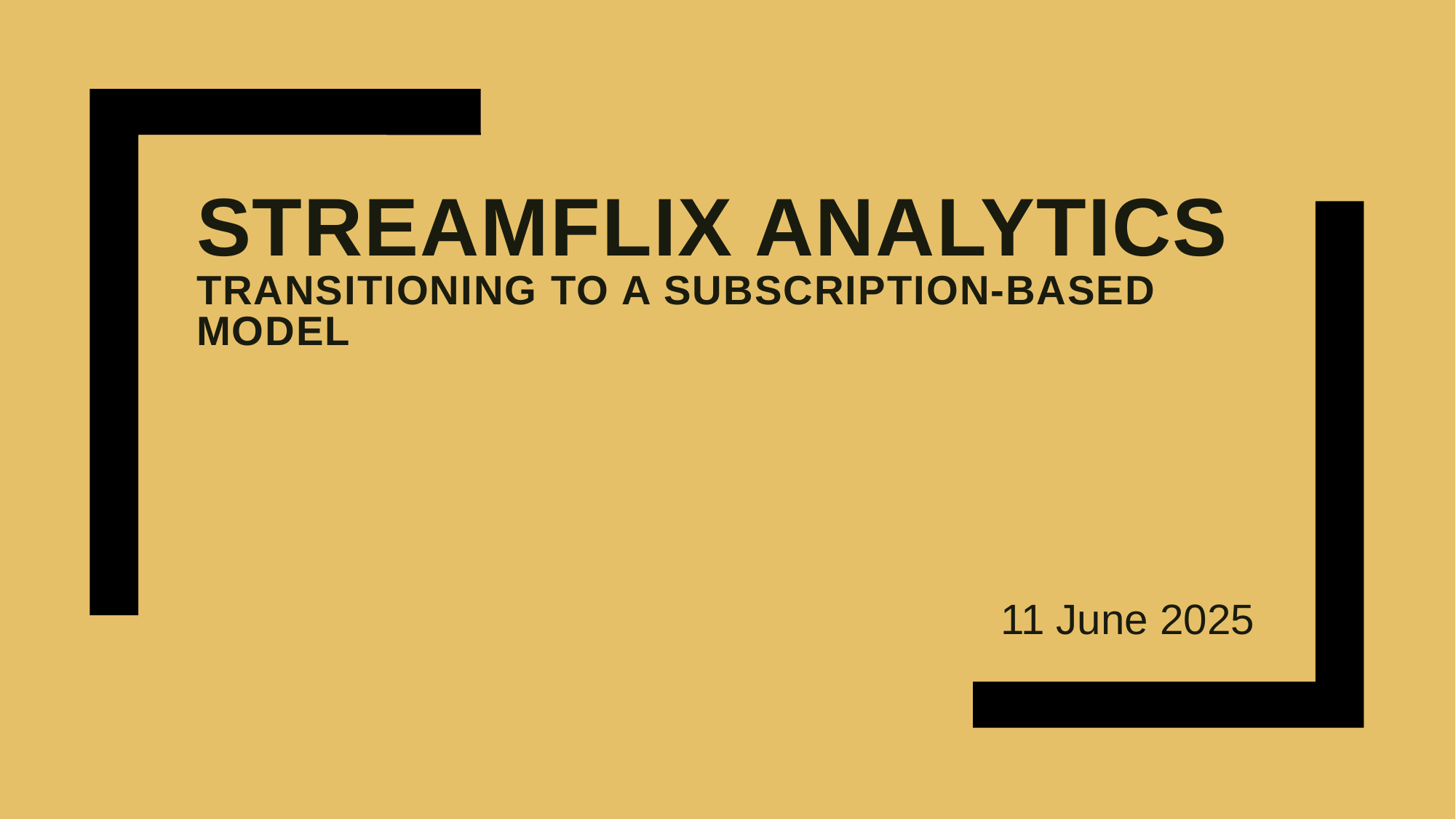

# StreamFlix Analytics Transitioning to a Subscription-Based Model
11 June 2025